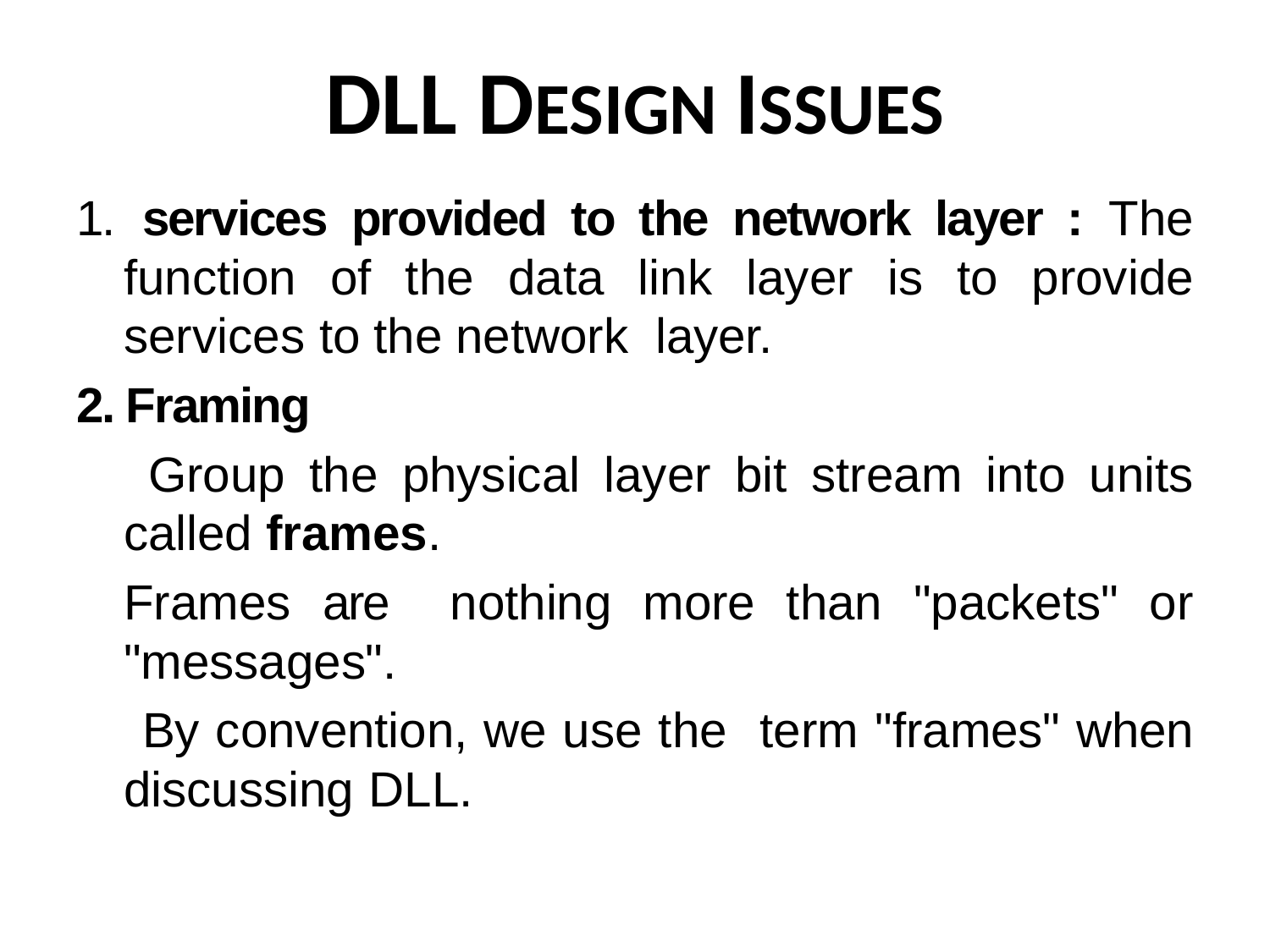

# DLL DESIGN ISSUES
1. services provided to the network layer : The function of the data link layer is to provide services to the network  layer.
2. Framing
   Group the physical layer bit stream into units called frames.
	Frames are  nothing more than "packets" or "messages".
 	 By convention, we use the  term "frames" when discussing DLL.